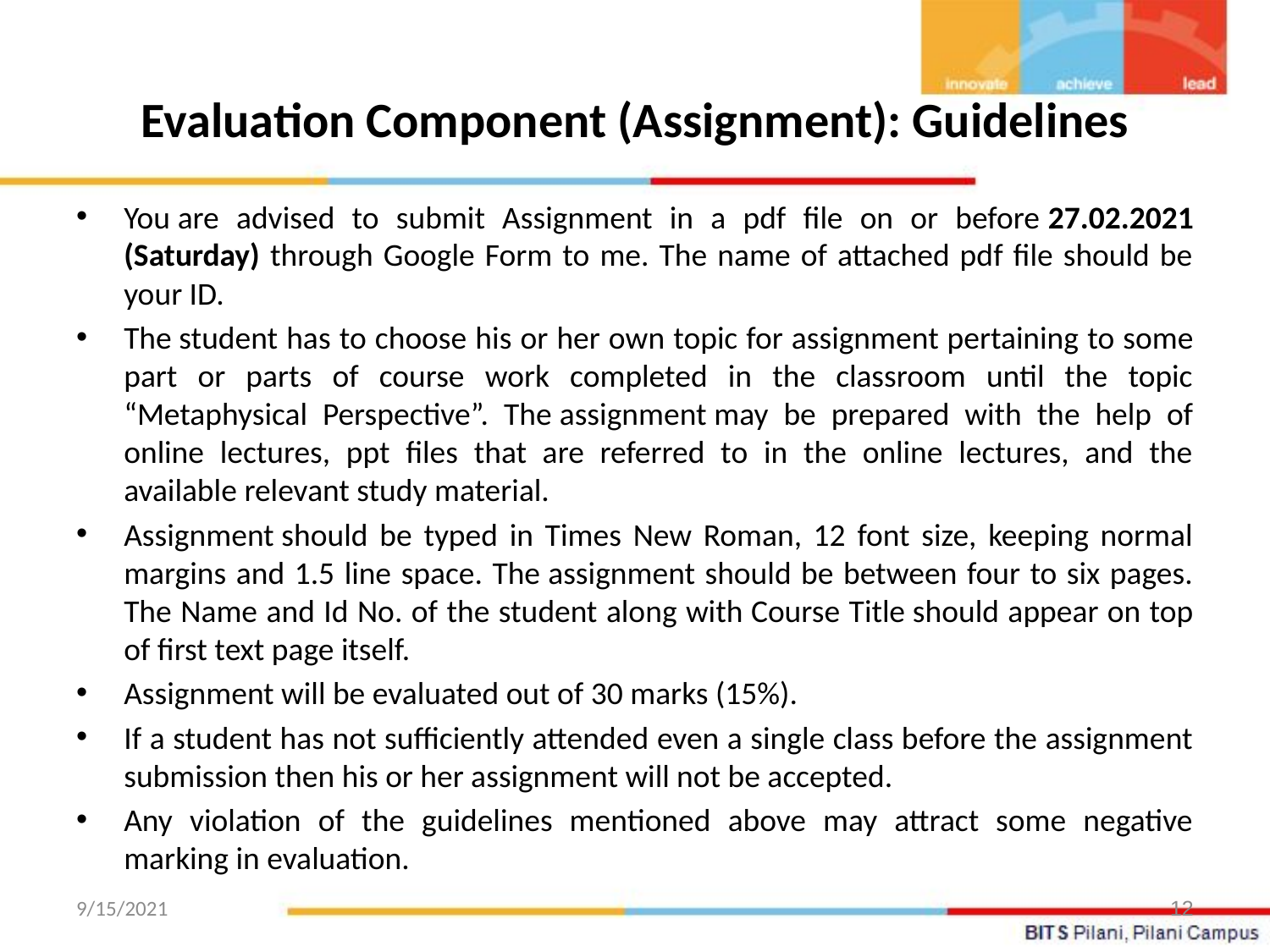

# Evaluation Component (Assignment): Guidelines
You are advised to submit Assignment in a pdf file on or before 27.02.2021 (Saturday) through Google Form to me. The name of attached pdf file should be your ID.
The student has to choose his or her own topic for assignment pertaining to some part or parts of course work completed in the classroom until the topic “Metaphysical Perspective”. The assignment may be prepared with the help of online lectures, ppt files that are referred to in the online lectures, and the available relevant study material.
Assignment should be typed in Times New Roman, 12 font size, keeping normal margins and 1.5 line space. The assignment should be between four to six pages. The Name and Id No. of the student along with Course Title should appear on top of first text page itself.
Assignment will be evaluated out of 30 marks (15%).
If a student has not sufficiently attended even a single class before the assignment submission then his or her assignment will not be accepted.
Any violation of the guidelines mentioned above may attract some negative marking in evaluation.

9/15/2021
12